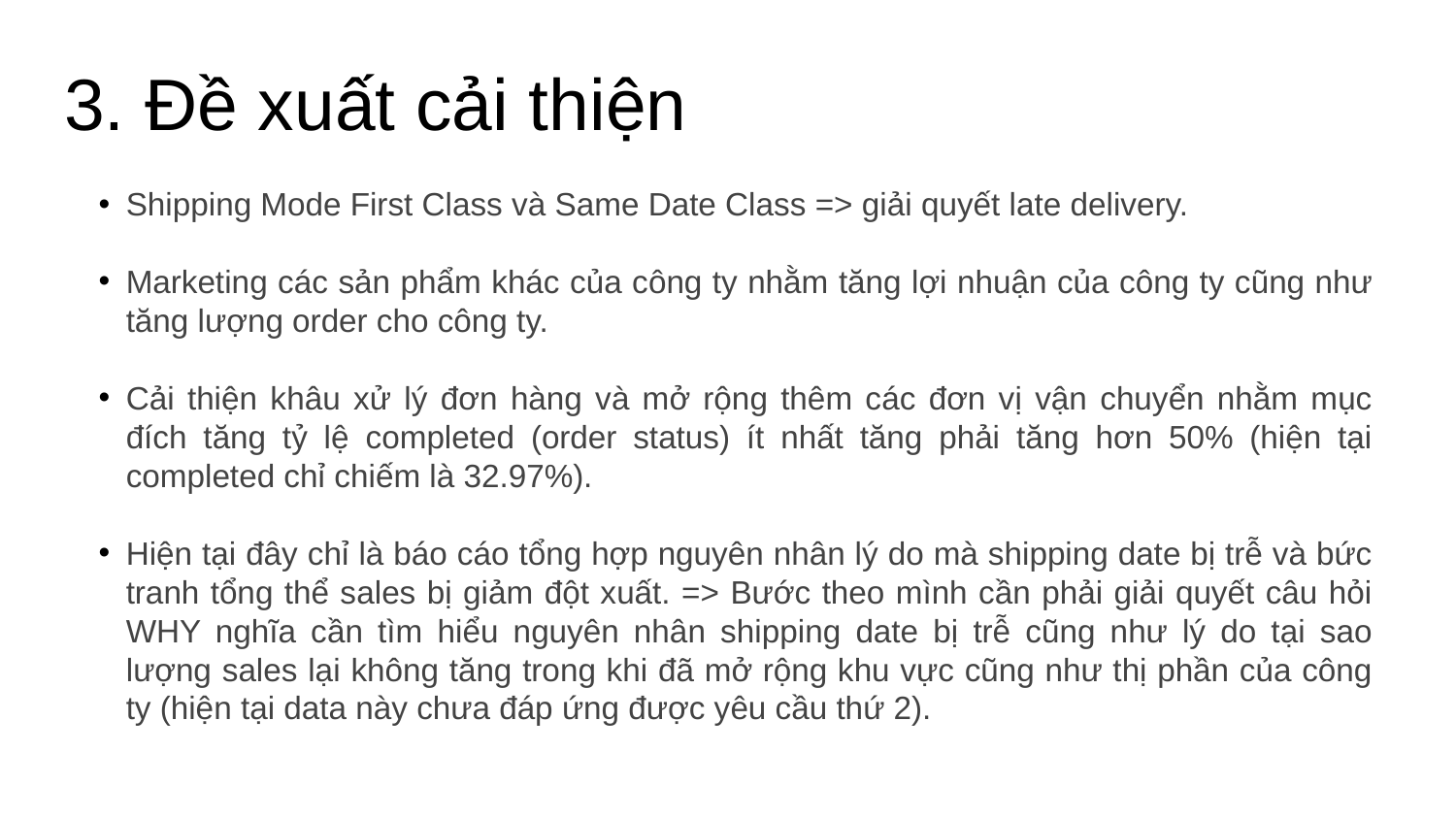

# 3. Đề xuất cải thiện
Shipping Mode First Class và Same Date Class => giải quyết late delivery.

Marketing các sản phẩm khác của công ty nhằm tăng lợi nhuận của công ty cũng như tăng lượng order cho công ty.

Cải thiện khâu xử lý đơn hàng và mở rộng thêm các đơn vị vận chuyển nhằm mục đích tăng tỷ lệ completed (order status) ít nhất tăng phải tăng hơn 50% (hiện tại completed chỉ chiếm là 32.97%).

Hiện tại đây chỉ là báo cáo tổng hợp nguyên nhân lý do mà shipping date bị trễ và bức tranh tổng thể sales bị giảm đột xuất. => Bước theo mình cần phải giải quyết câu hỏi WHY nghĩa cần tìm hiểu nguyên nhân shipping date bị trễ cũng như lý do tại sao lượng sales lại không tăng trong khi đã mở rộng khu vực cũng như thị phần của công ty (hiện tại data này chưa đáp ứng được yêu cầu thứ 2).